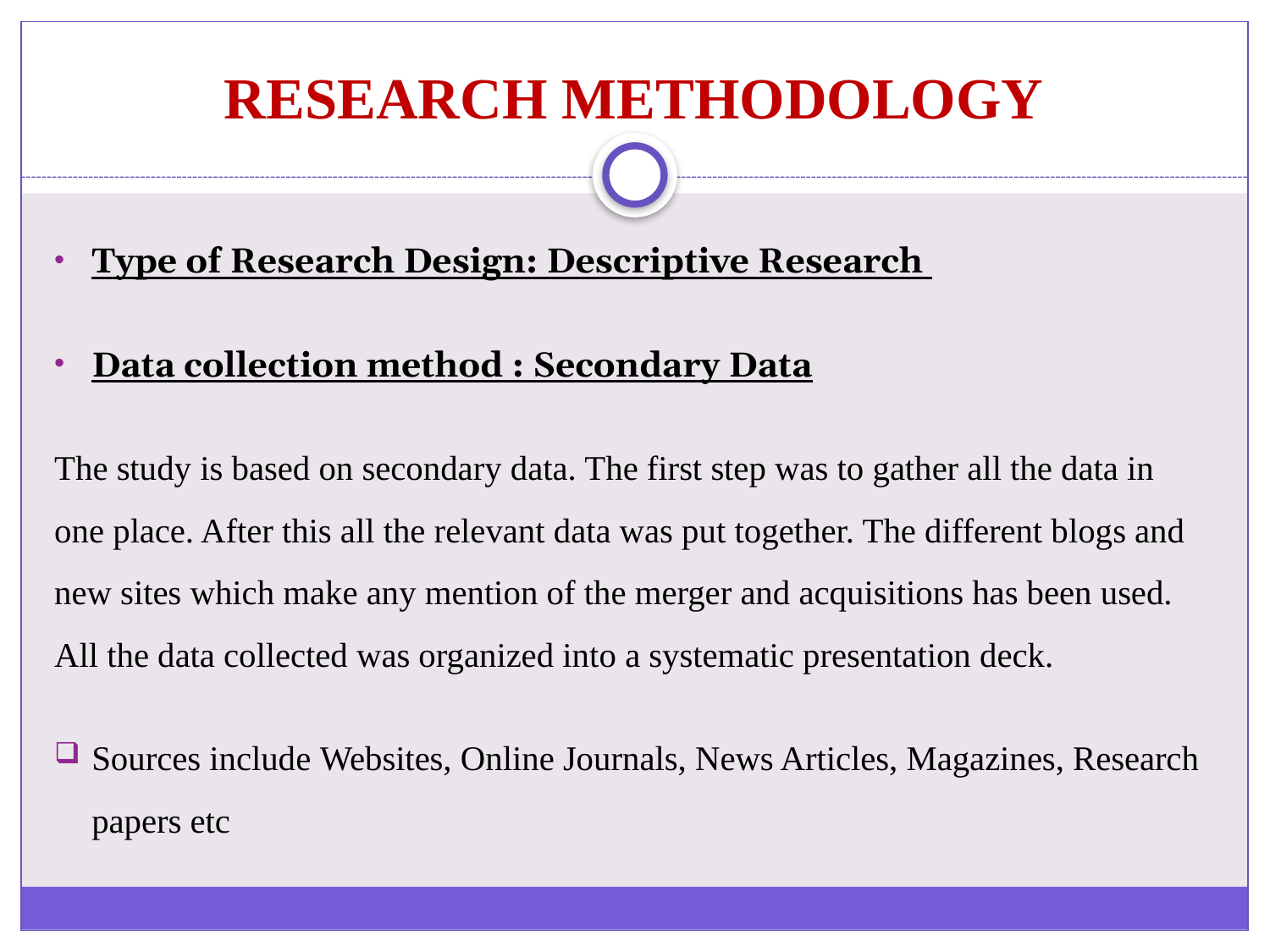

# RESEARCH METHODOLOGY
Type of Research Design: Descriptive Research
Data collection method : Secondary Data
The study is based on secondary data. The first step was to gather all the data in one place. After this all the relevant data was put together. The different blogs and new sites which make any mention of the merger and acquisitions has been used. All the data collected was organized into a systematic presentation deck.
Sources include Websites, Online Journals, News Articles, Magazines, Research papers etc